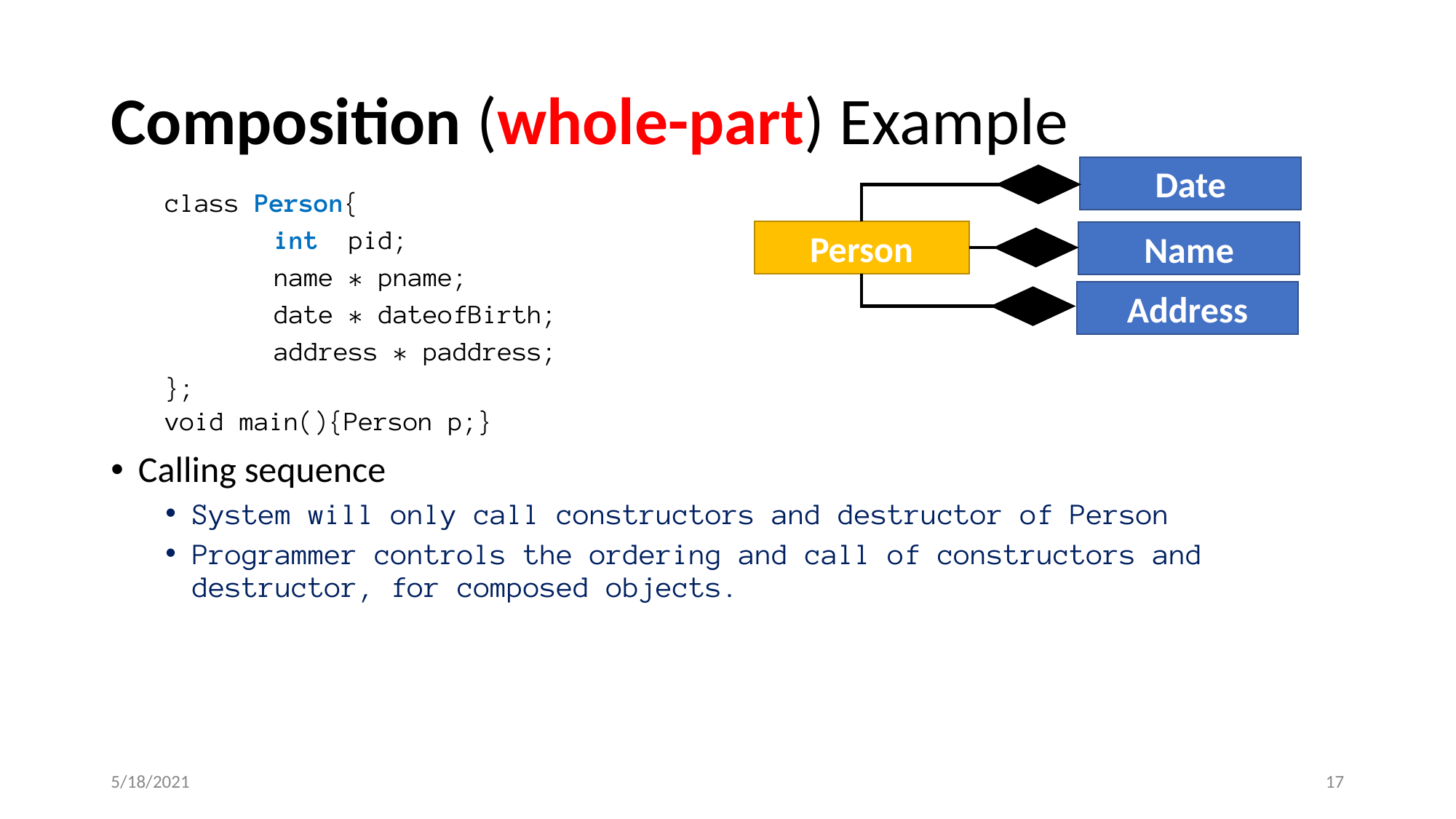

# Composition (whole-part) Example
Date

Person
Name

Address

class Person{
	int  pid;
	name * pname;
	date * dateofBirth;
	address * paddress;
};
void main(){Person p;}
Calling sequence
System will only call constructors and destructor of Person
Programmer controls the ordering and call of constructors and destructor, for composed objects.

5/18/2021
17